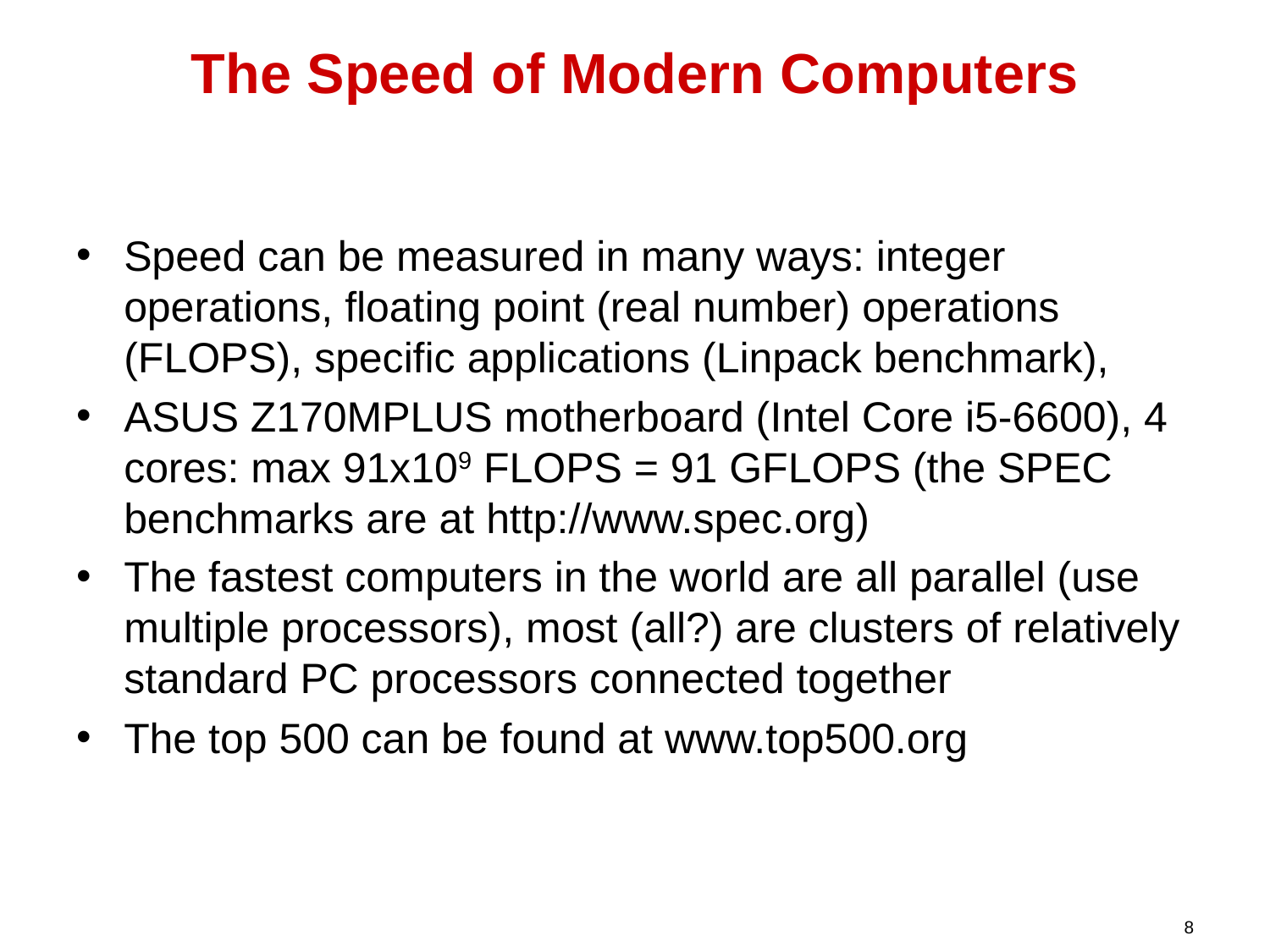

# The Speed of Modern Computers
Speed can be measured in many ways: integer operations, floating point (real number) operations (FLOPS), specific applications (Linpack benchmark),
ASUS Z170MPLUS motherboard (Intel Core i5-6600), 4 cores: max 91x109 FLOPS = 91 GFLOPS (the SPEC benchmarks are at http://www.spec.org)
The fastest computers in the world are all parallel (use multiple processors), most (all?) are clusters of relatively standard PC processors connected together
The top 500 can be found at www.top500.org

8